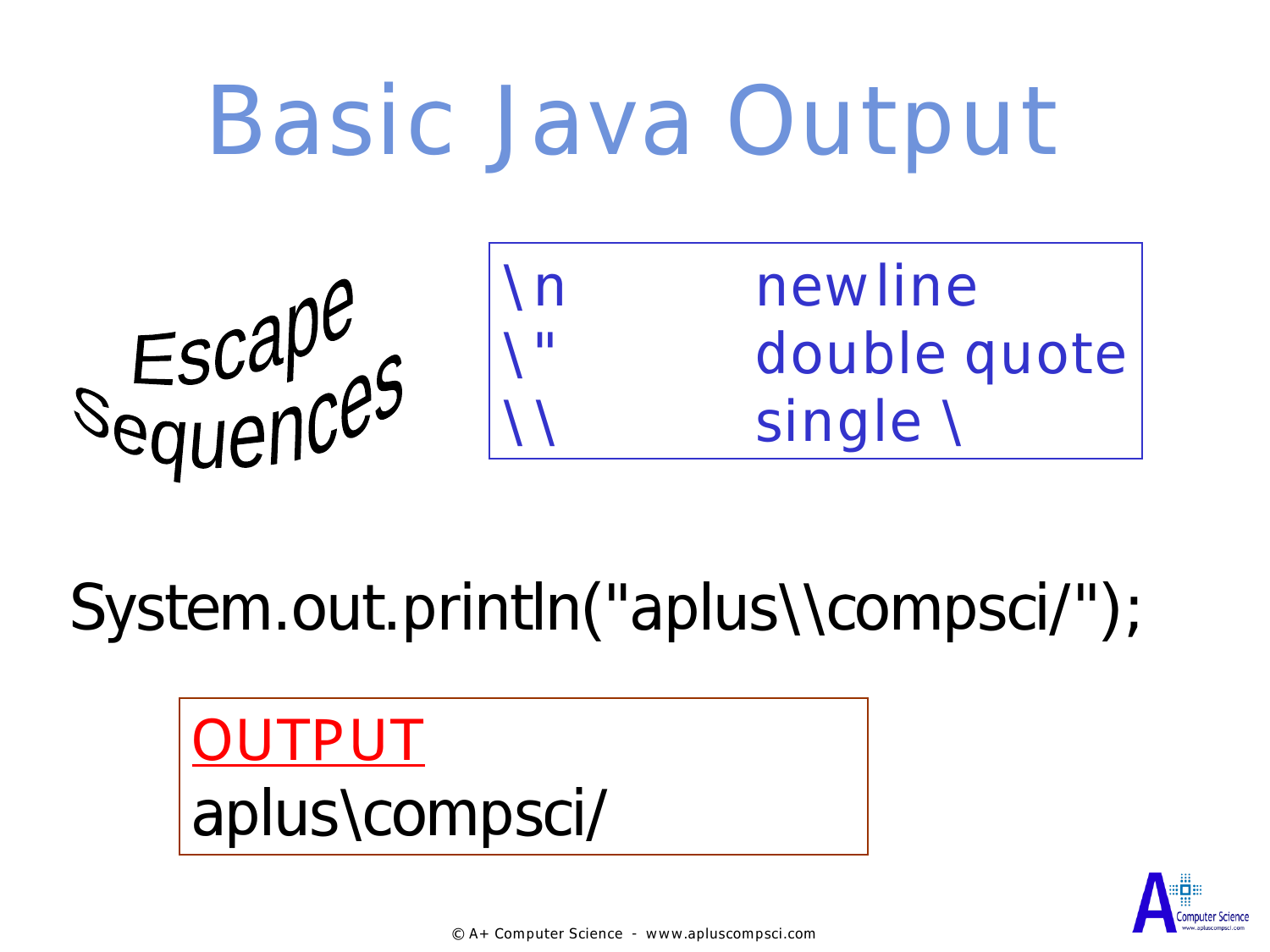

Basic Java Output
Escape
Sequences
\n		newline
\"		double quote
\\		single \
System.out.println("aplus\\compsci/");

OUTPUT
aplus\compsci/

© A+ Computer Science  -  www.apluscompsci.com